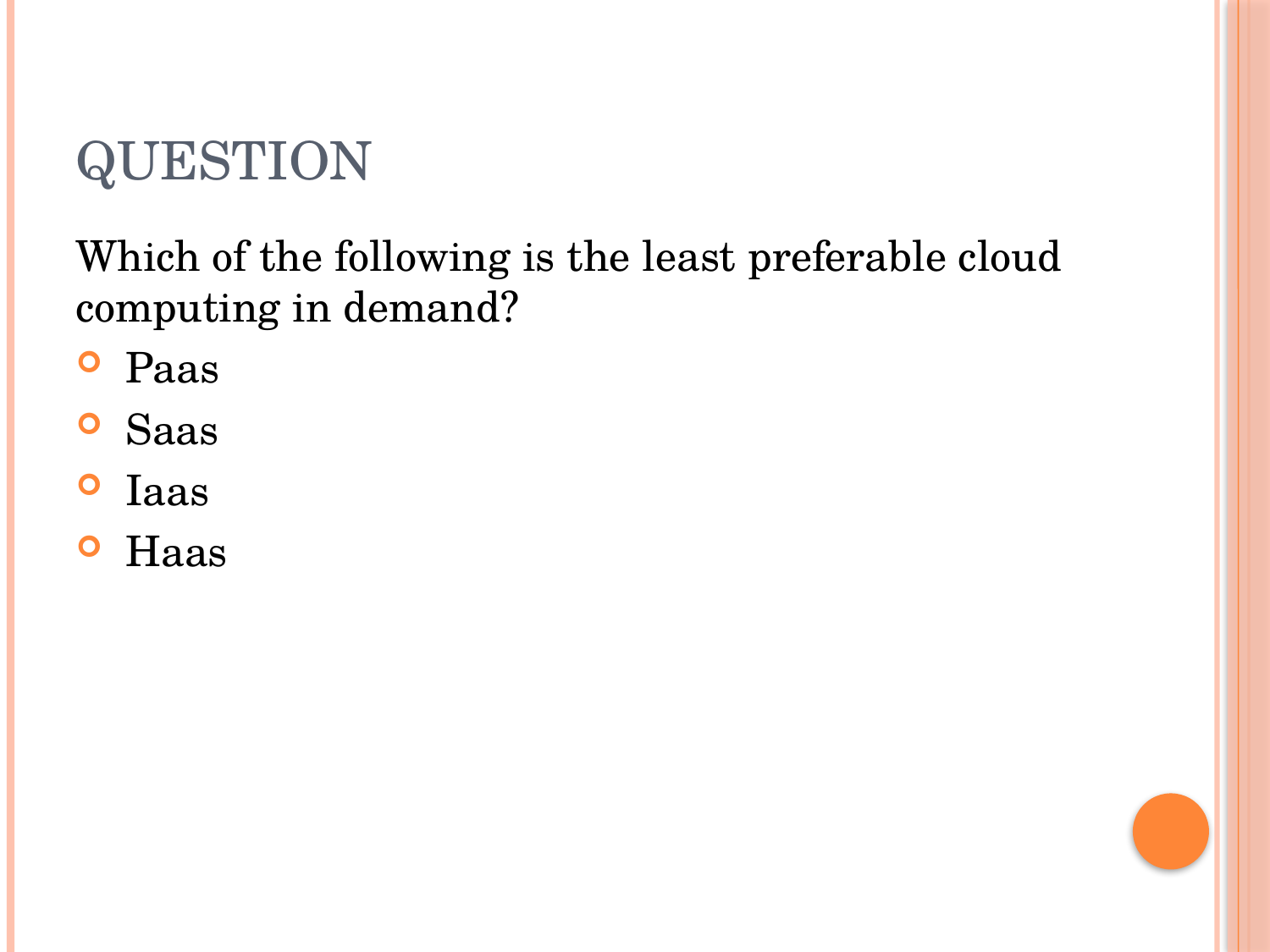

# Question
Which of the following is the least preferable cloud computing in demand?
 Paas
 Saas
 Iaas
 Haas